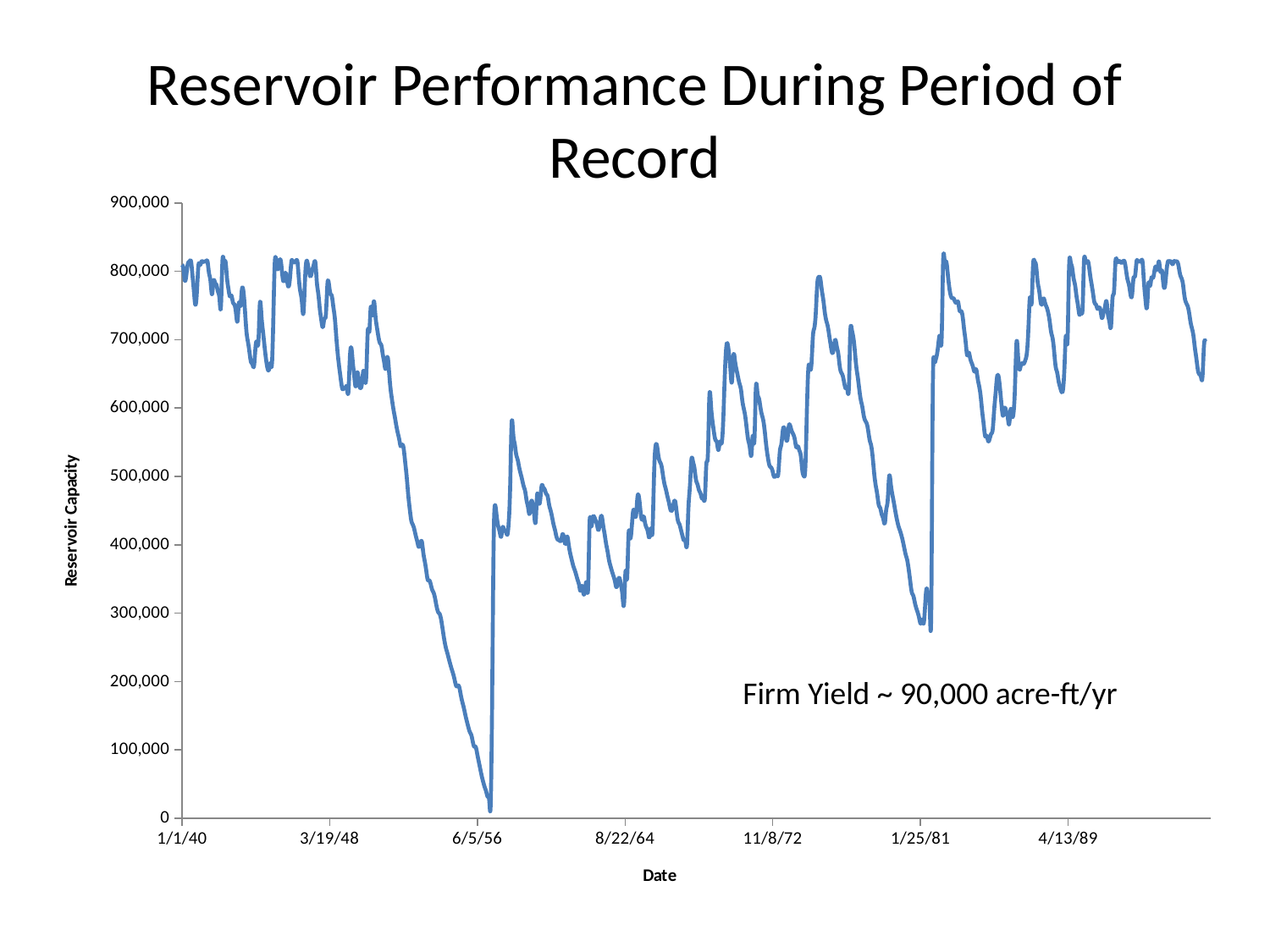

# Reservoir Performance During Period of Record

### Chart

| Category |  |
|---|---|
Firm Yield ~ 90,000 acre-ft/yr